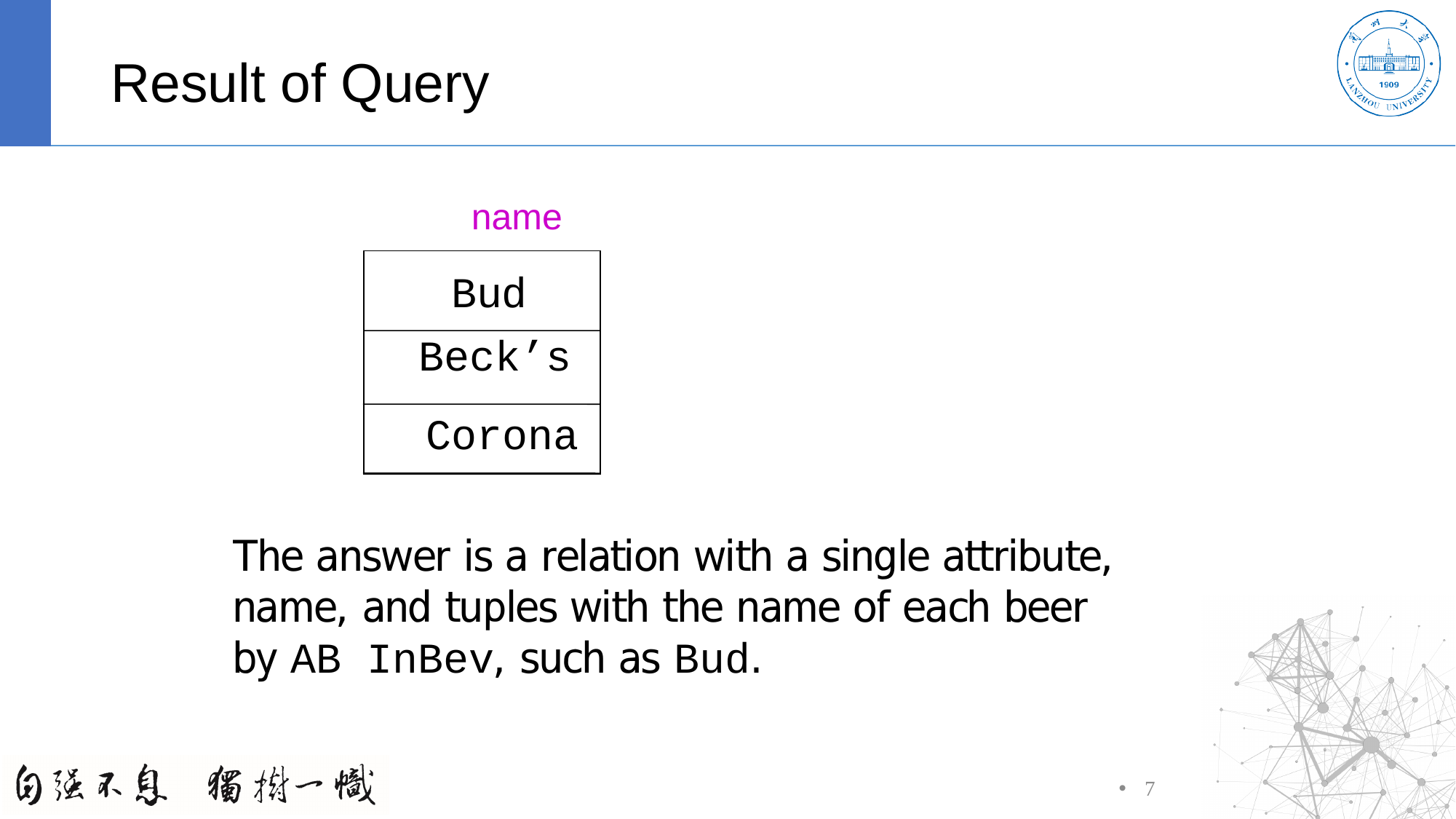

# Result of Query
		                      name
		                    Bud
           Beck’s
		       Corona

The answer is a relation with a single attribute,
name, and tuples with the name of each beer
by AB InBev, such as Bud.
7